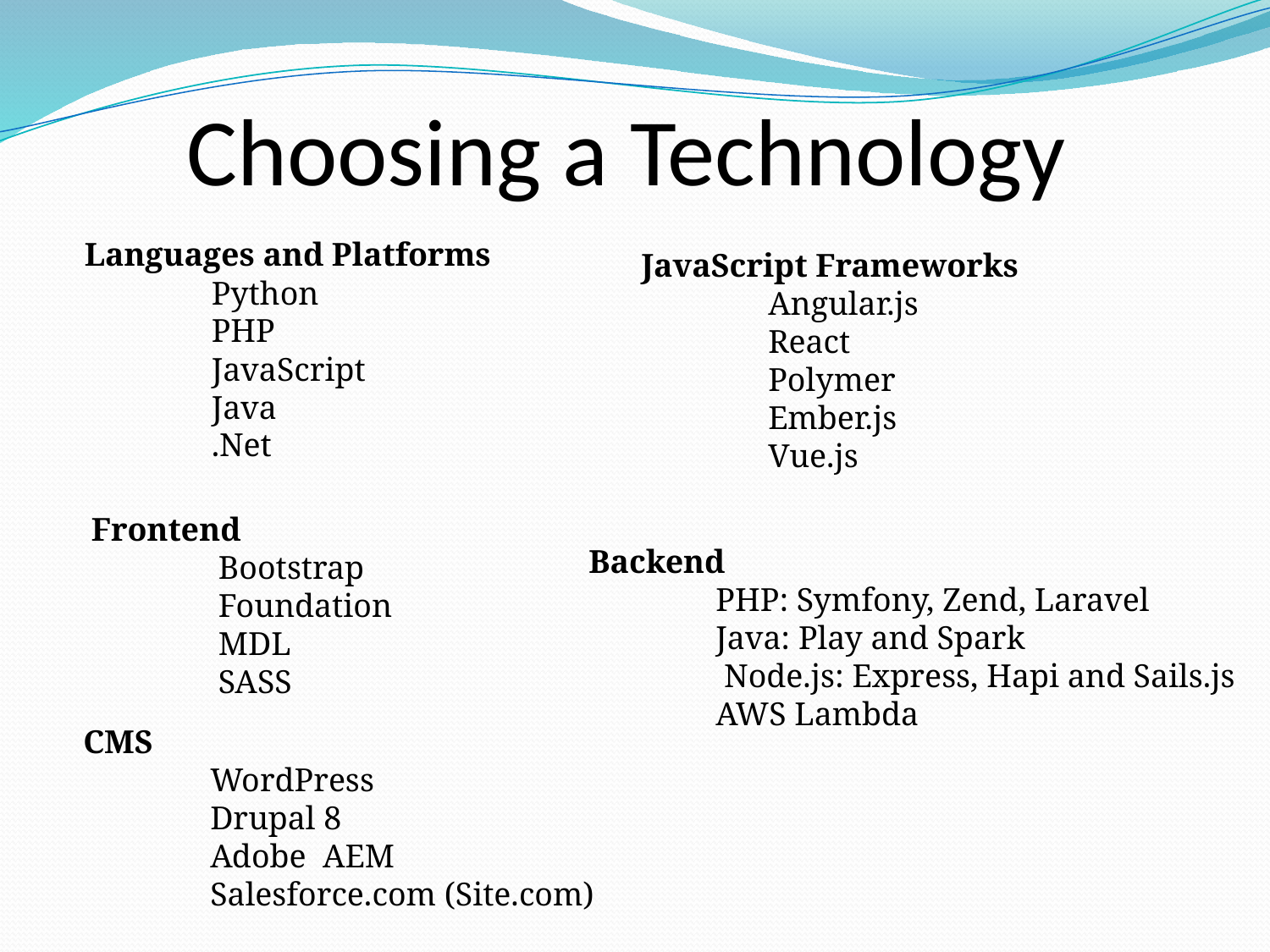

Choosing a Technology
Languages and Platforms
	Python
	PHP
	JavaScript
	Java
	.Net
JavaScript Frameworks
	Angular.js
	React
	Polymer
	Ember.js
	Vue.js
Frontend
	Bootstrap
	Foundation
	MDL
	SASS
Backend
	PHP: Symfony, Zend, Laravel
	Java: Play and Spark
	 Node.js: Express, Hapi and Sails.js
	AWS Lambda
CMS
	WordPress
	Drupal 8
	Adobe  AEM
	Salesforce.com (Site.com)